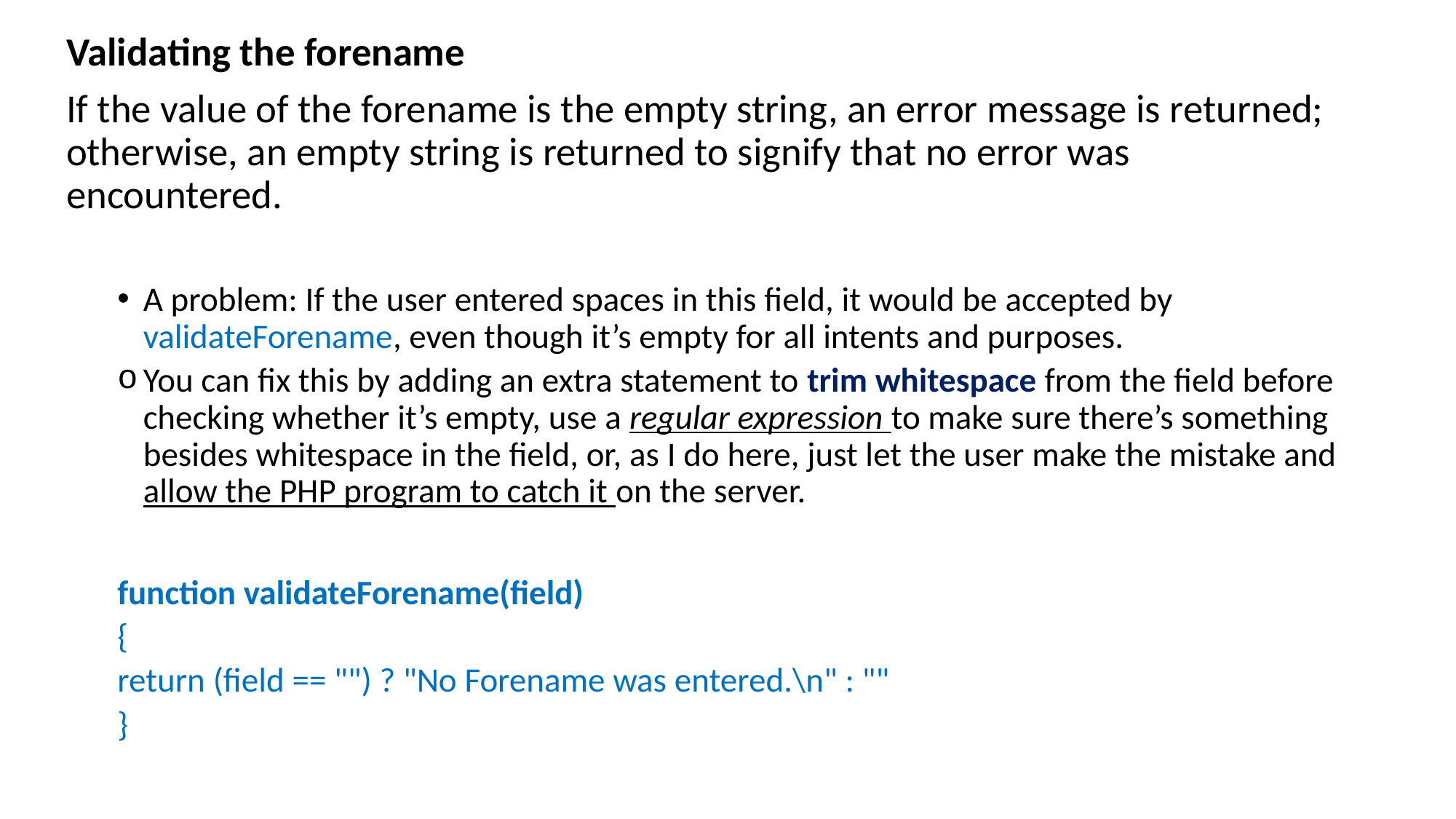

Validating the forename
If the value of the forename is the empty string, an error message is returned; otherwise, an empty string is returned to signify that no error was encountered.

A problem: If the user entered spaces in this field, it would be accepted by validateForename, even though it’s empty for all intents and purposes.
You can fix this by adding an extra statement to trim whitespace from the field before checking whether it’s empty, use a regular expression to make sure there’s something besides whitespace in the field, or, as I do here, just let the user make the mistake and allow the PHP program to catch it on the server.

function validateForename(field)
{
	return (field == "") ? "No Forename was entered.\n" : ""
}